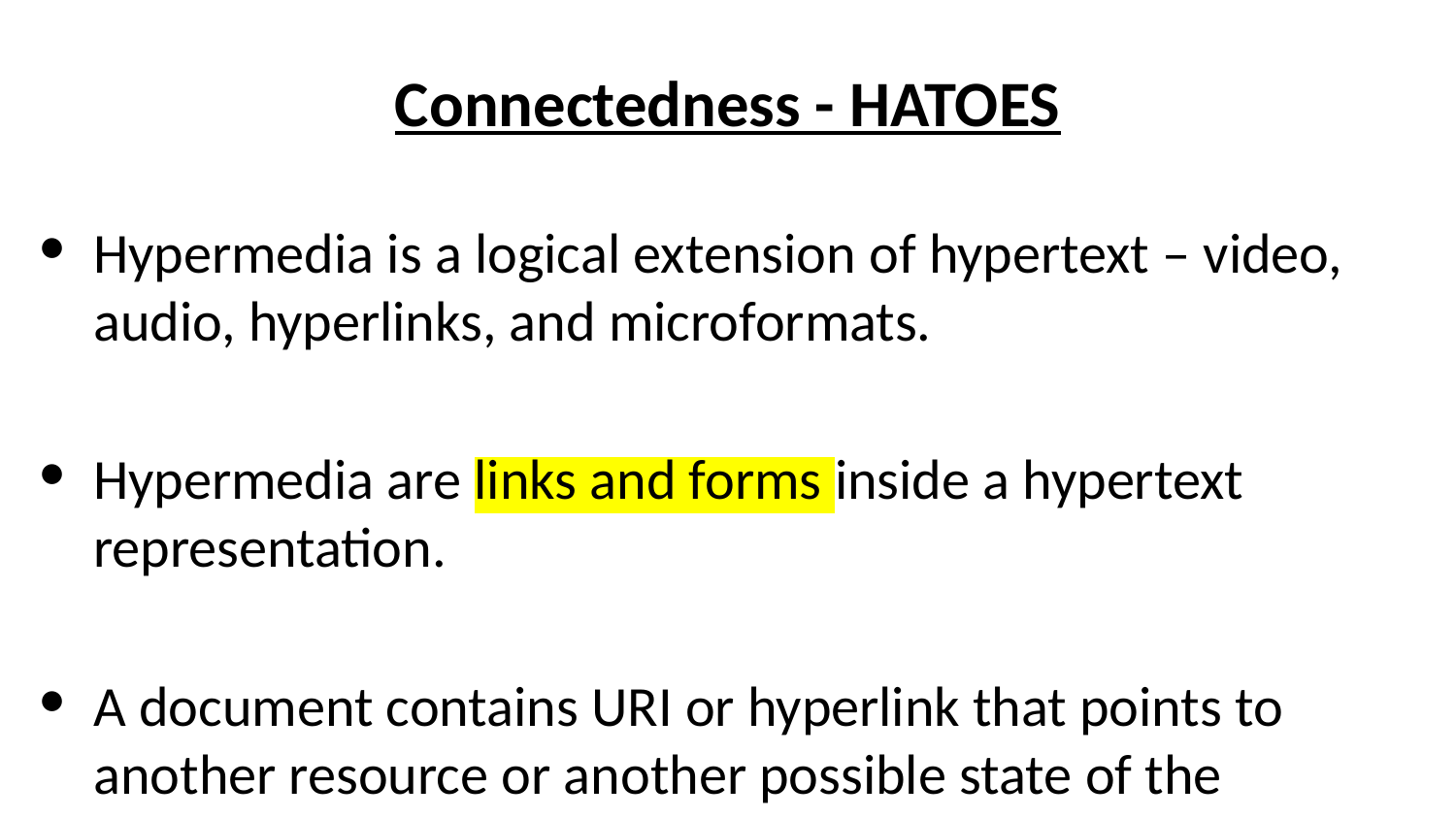

# Connectedness - HATOES
Hypermedia is a logical extension of hypertext – video, audio, hyperlinks, and microformats.

Hypermedia are links and forms inside a hypertext representation.

A document contains URI or hyperlink that points to another resource or another possible state of the application.